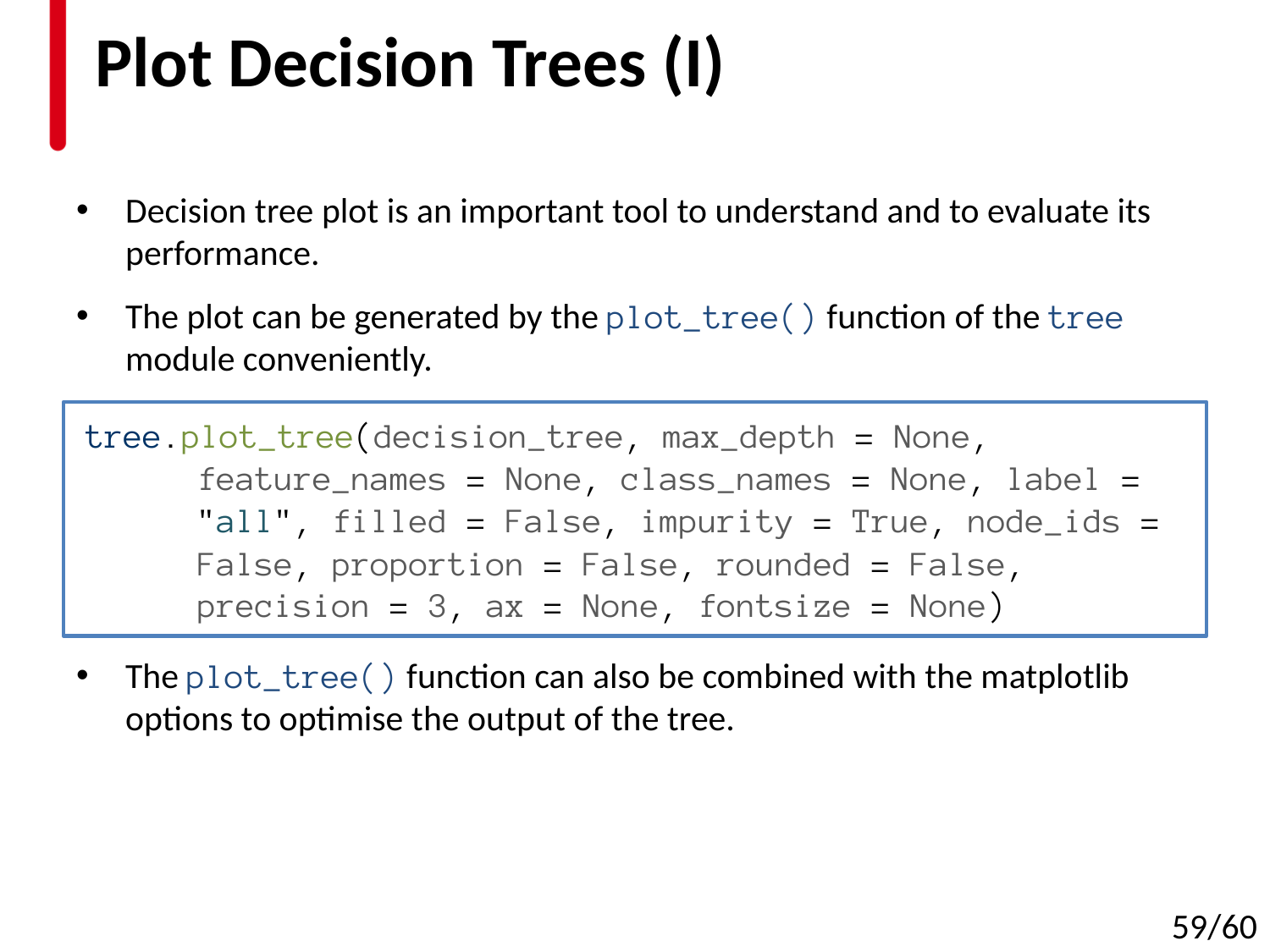

# Plot Decision Trees (I)
Decision tree plot is an important tool to understand and to evaluate its performance.
The plot can be generated by the plot_tree() function of the tree module conveniently.

The plot_tree() function can also be combined with the matplotlib options to optimise the output of the tree.

tree.plot_tree(decision_tree, max_depth = None, feature_names = None, class_names = None, label = "all", filled = False, impurity = True, node_ids = False, proportion = False, rounded = False, precision = 3, ax = None, fontsize = None)